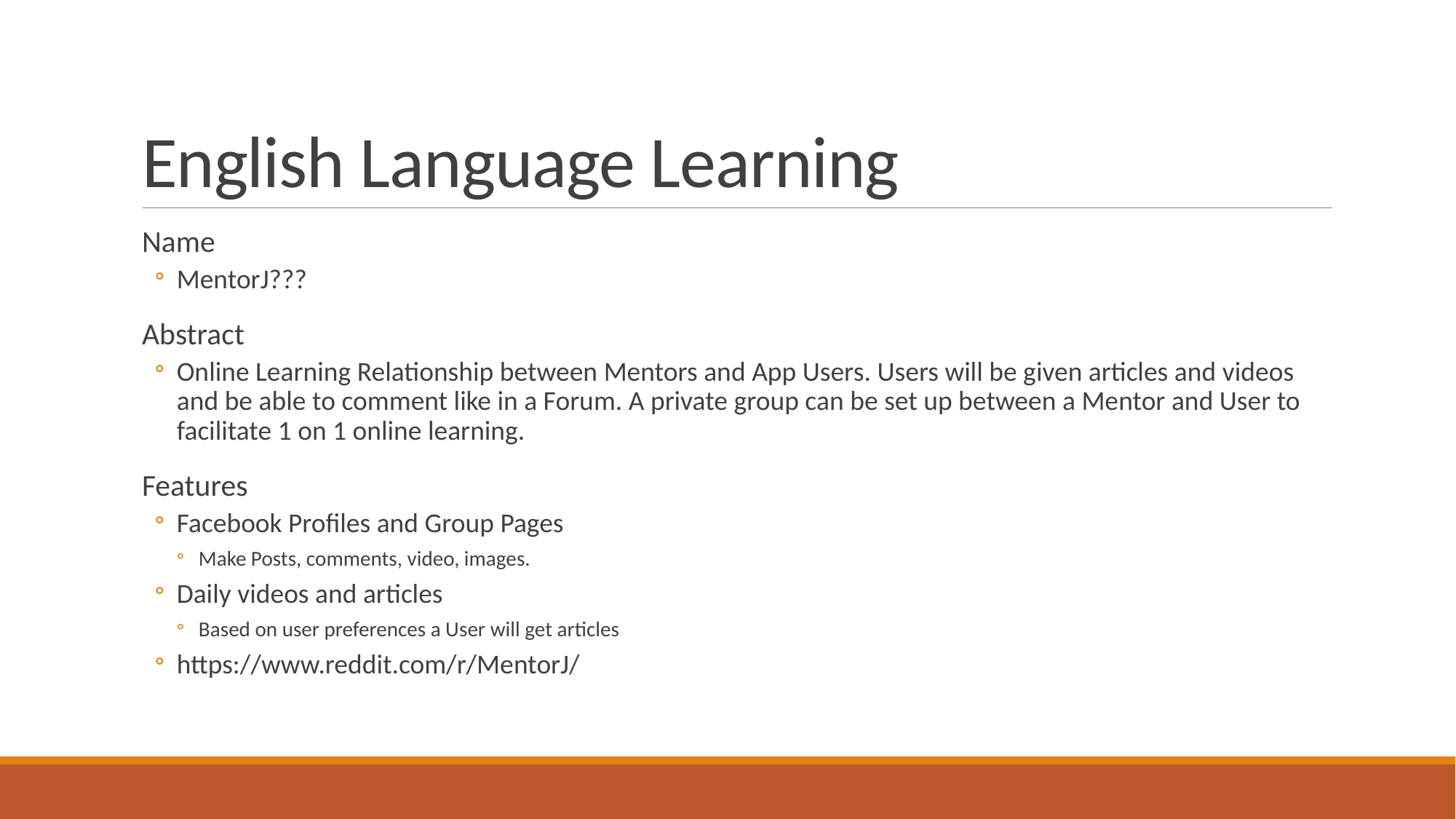

# English Language Learning
Name
MentorJ???
Abstract
Online Learning Relationship between Mentors and App Users. Users will be given articles and videos and be able to comment like in a Forum. A private group can be set up between a Mentor and User to facilitate 1 on 1 online learning.
Features
Facebook Profiles and Group Pages
Make Posts, comments, video, images.
Daily videos and articles
Based on user preferences a User will get articles
https://www.reddit.com/r/MentorJ/